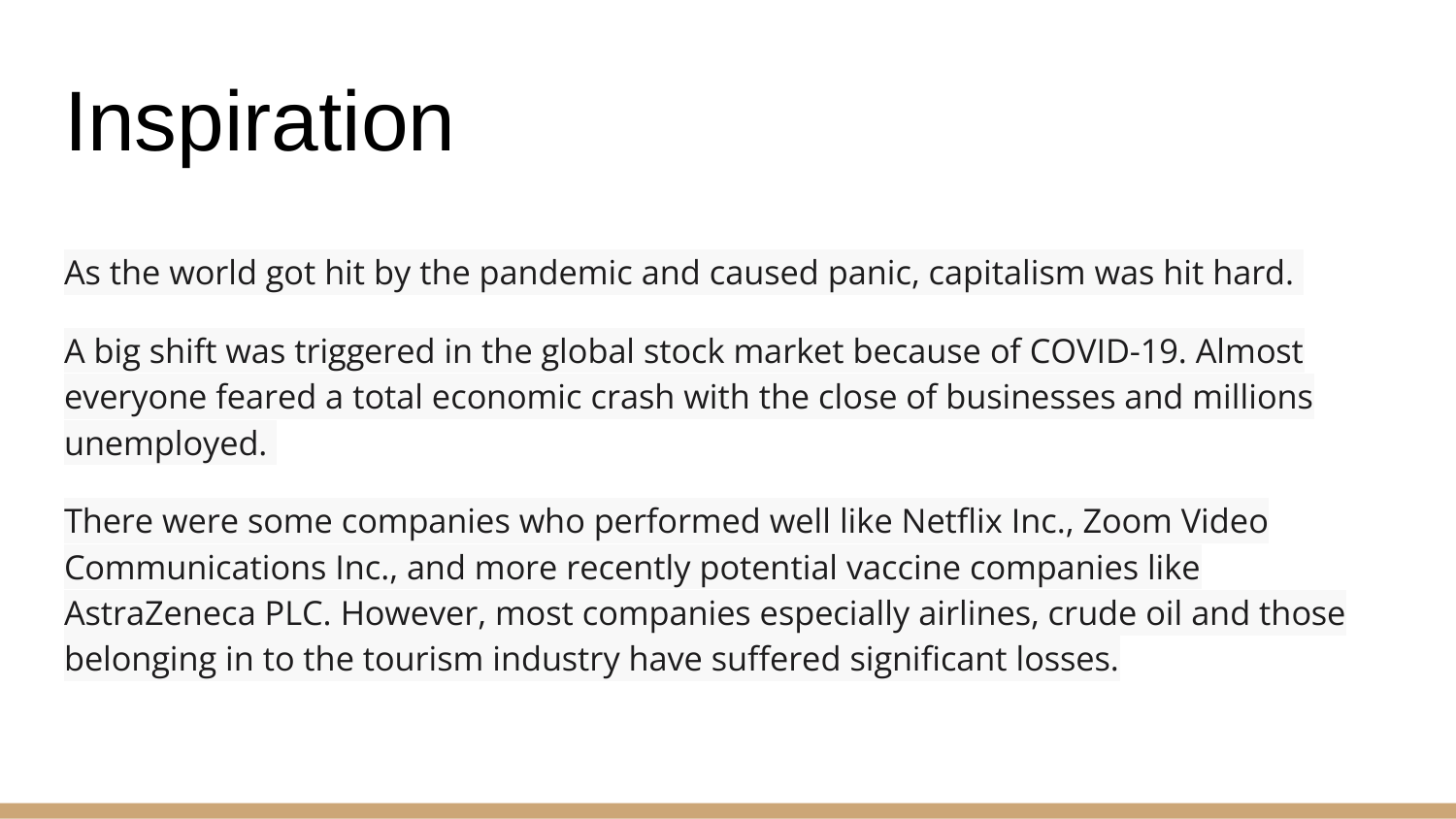

# Inspiration
As the world got hit by the pandemic and caused panic, capitalism was hit hard.
A big shift was triggered in the global stock market because of COVID-19. Almost everyone feared a total economic crash with the close of businesses and millions unemployed.
There were some companies who performed well like Netflix Inc., Zoom Video Communications Inc., and more recently potential vaccine companies like AstraZeneca PLC. However, most companies especially airlines, crude oil and those belonging in to the tourism industry have suffered significant losses.